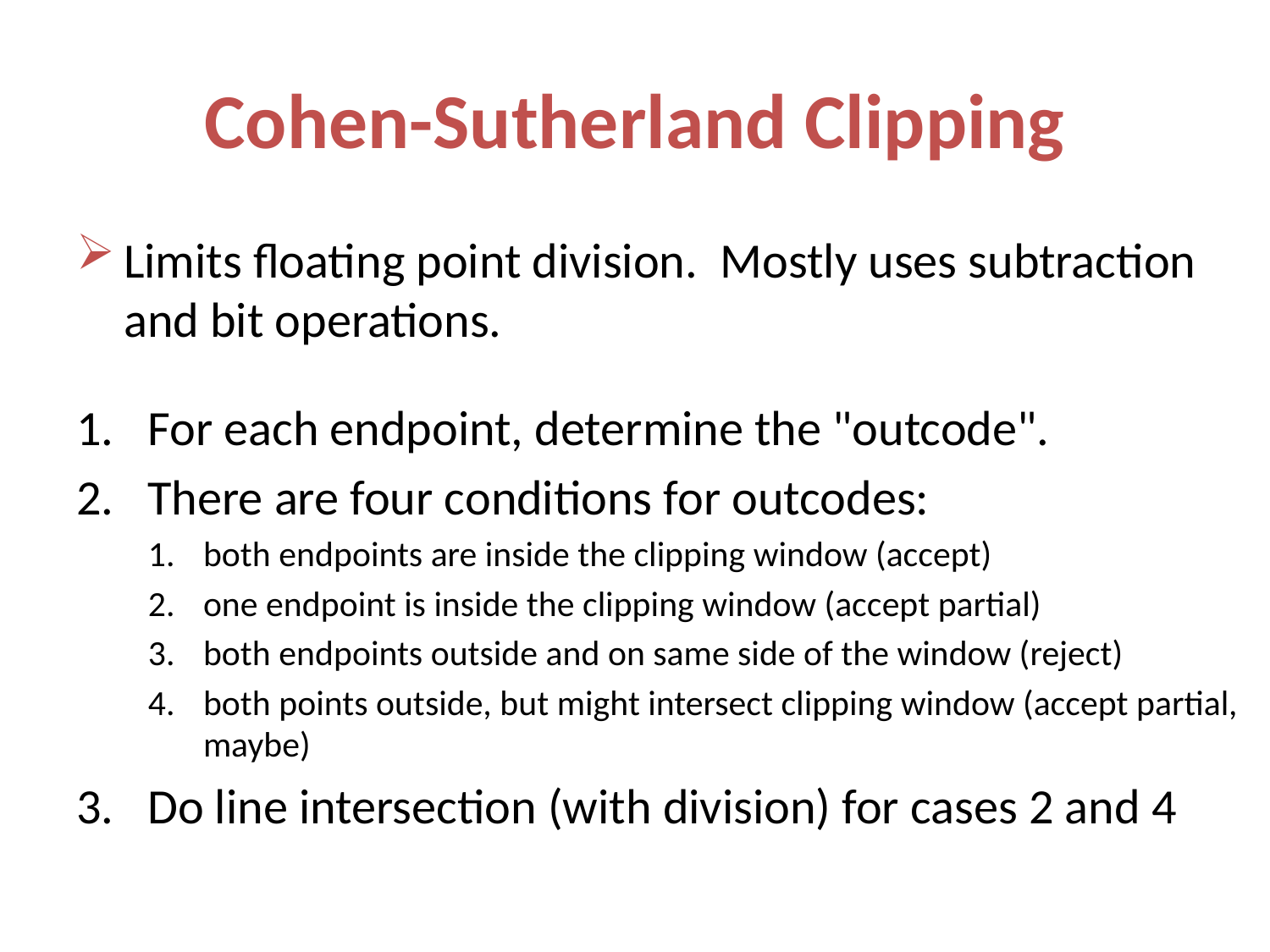

# Cohen-Sutherland Clipping
Limits floating point division.  Mostly uses subtraction and bit operations.

For each endpoint, determine the "outcode".
There are four conditions for outcodes:
both endpoints are inside the clipping window (accept)
one endpoint is inside the clipping window (accept partial)
both endpoints outside and on same side of the window (reject)
both points outside, but might intersect clipping window (accept partial, maybe)
Do line intersection (with division) for cases 2 and 4